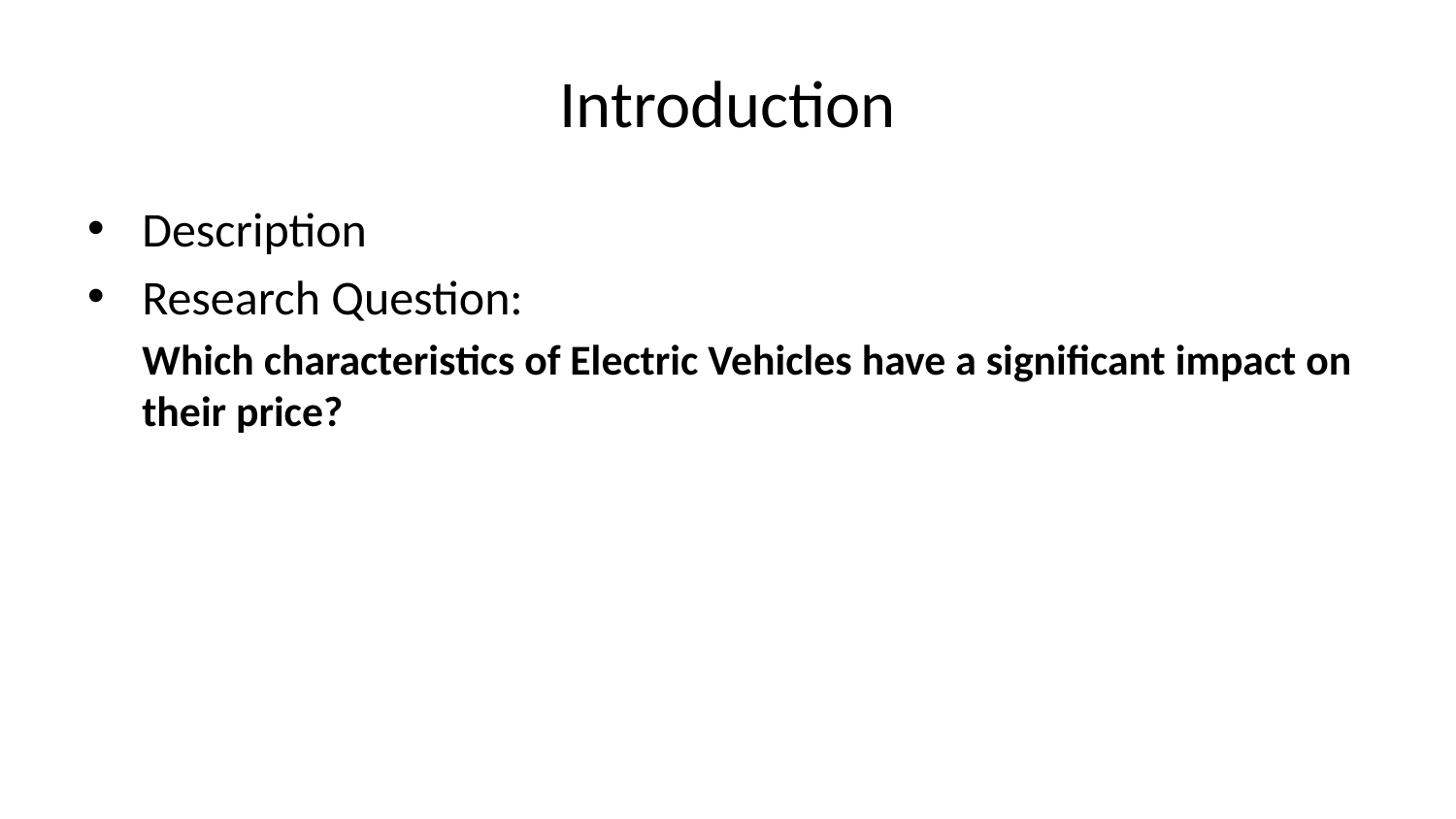

# Introduction
Description
Research Question:
Which characteristics of Electric Vehicles have a significant impact on their price?